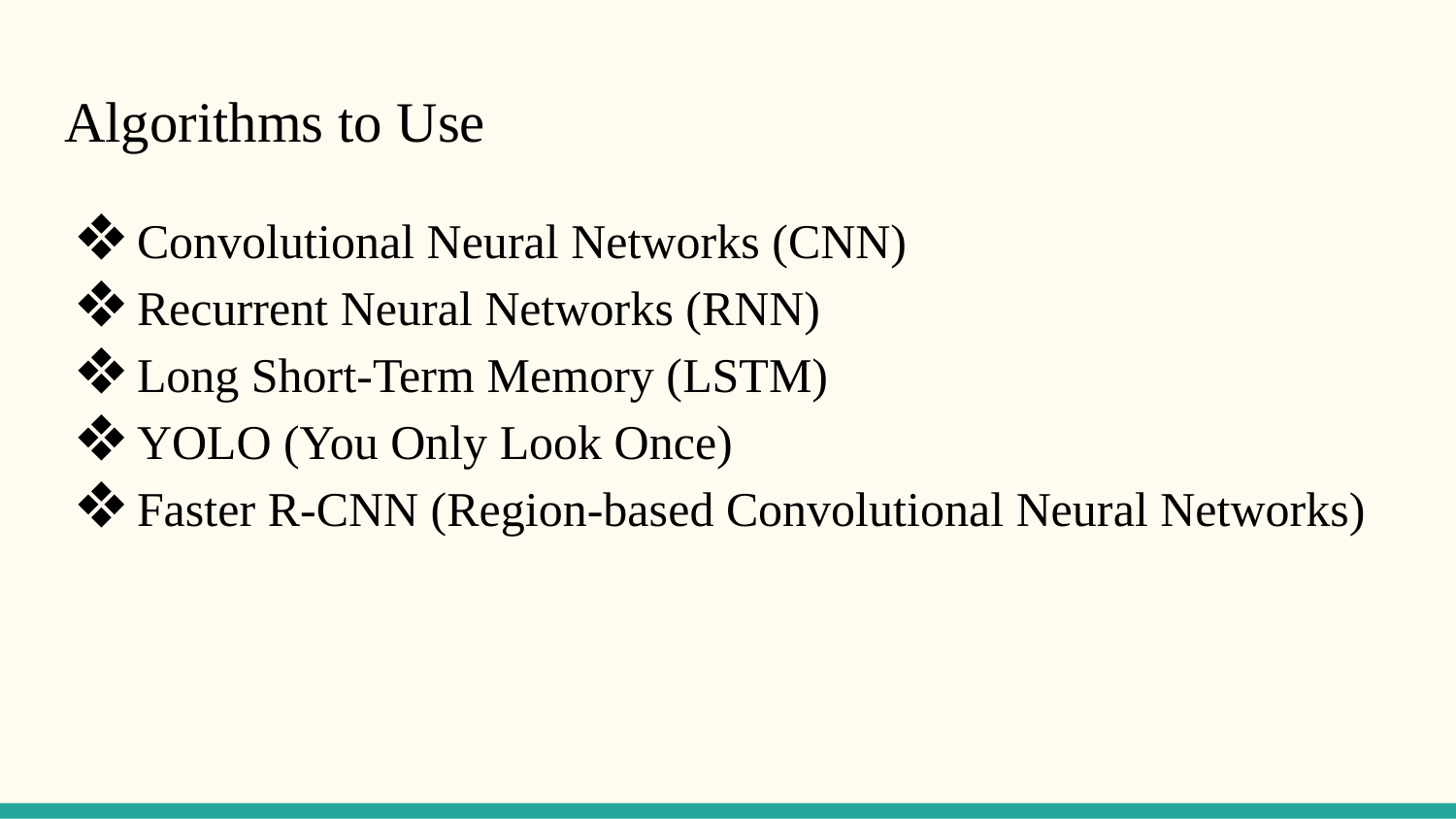

# Algorithms to Use
Convolutional Neural Networks (CNN)
Recurrent Neural Networks (RNN)
Long Short-Term Memory (LSTM)
YOLO (You Only Look Once)
Faster R-CNN (Region-based Convolutional Neural Networks)